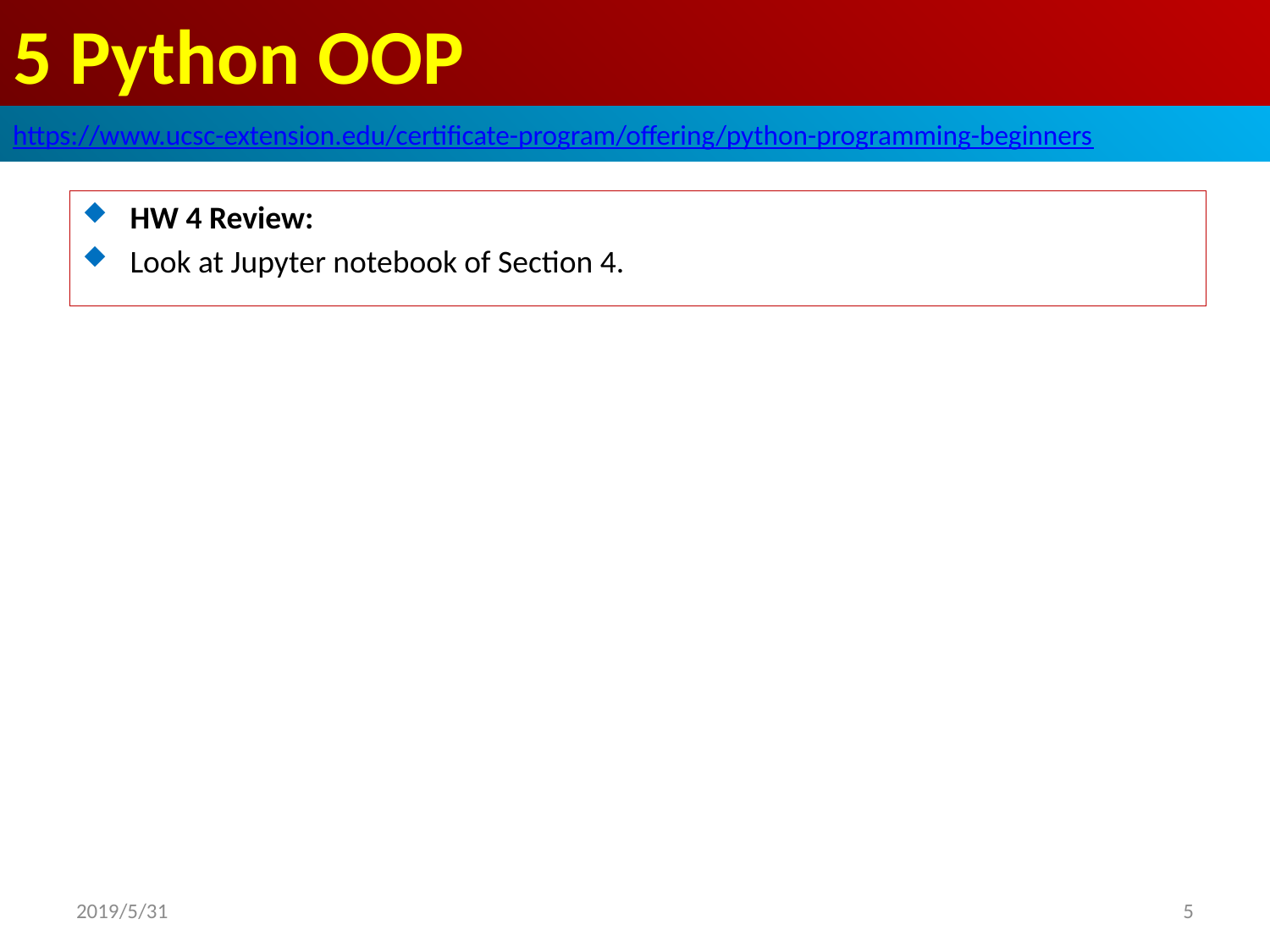

# 5 Python OOP
https://www.ucsc-extension.edu/certificate-program/offering/python-programming-beginners
HW 4 Review:
Look at Jupyter notebook of Section 4.
2019/5/31
5